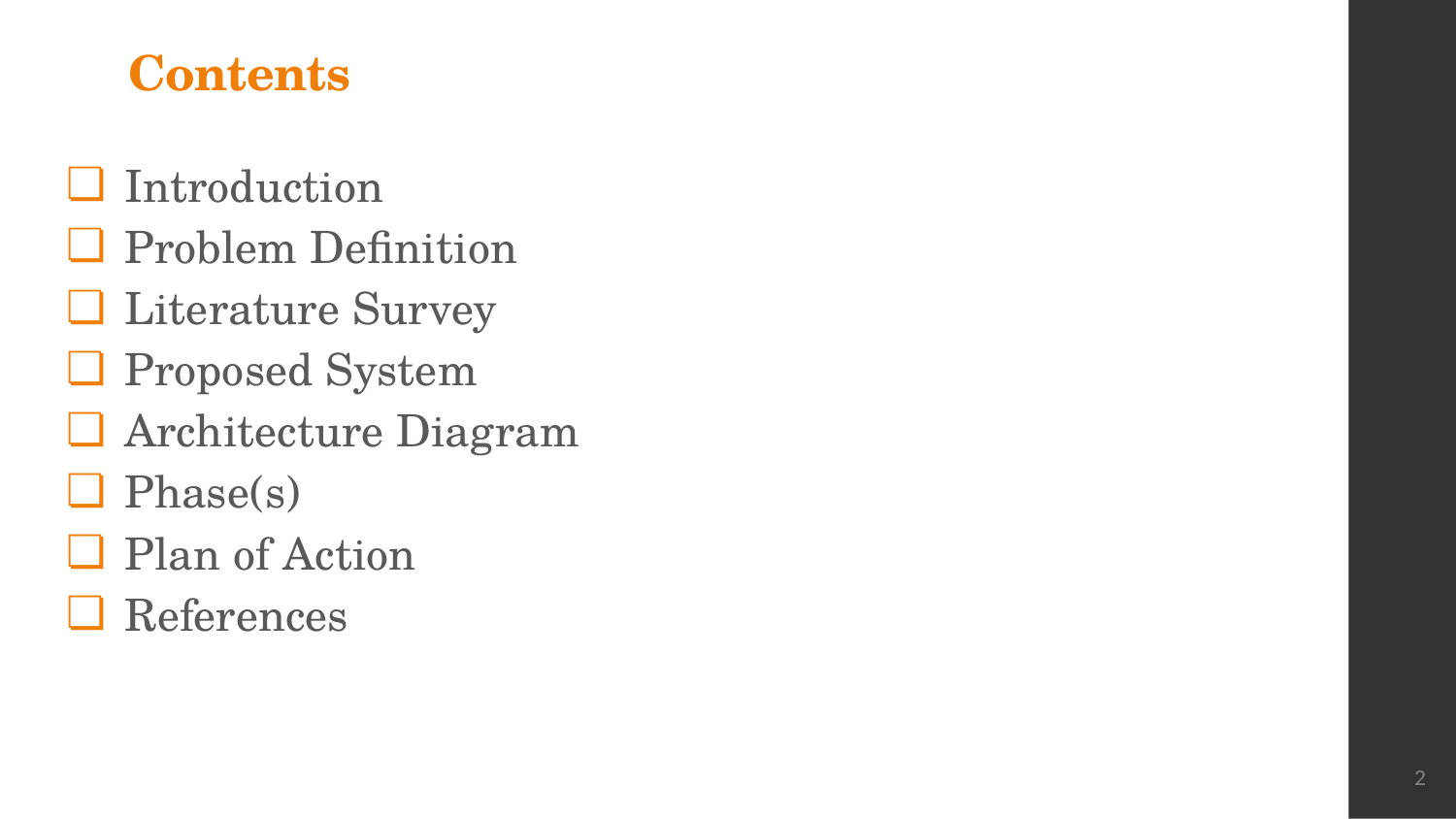

# Contents
Introduction
Problem Definition
Literature Survey
Proposed System
Architecture Diagram
Phase(s)
Plan of Action
References
2